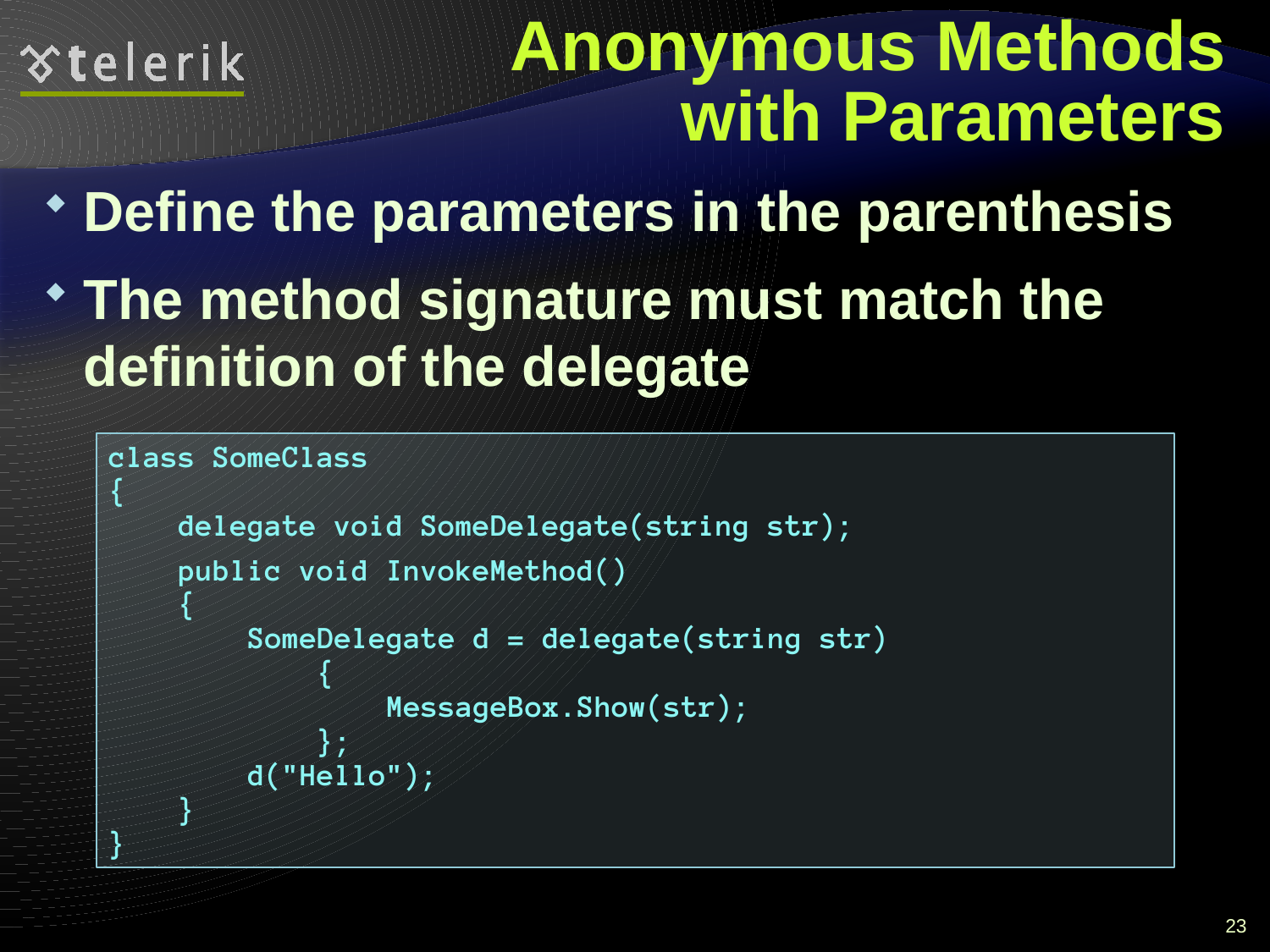

# Anonymous Methods with Parameters
Define the parameters in the parenthesis
The method signature must match the definition of the delegate

class SomeClass
{
    delegate void SomeDelegate(string str);
    public void InvokeMethod()
    {
        SomeDelegate d = delegate(string str)
            {
                MessageBox.Show(str);
            };
        d("Hello");
    }
}
23